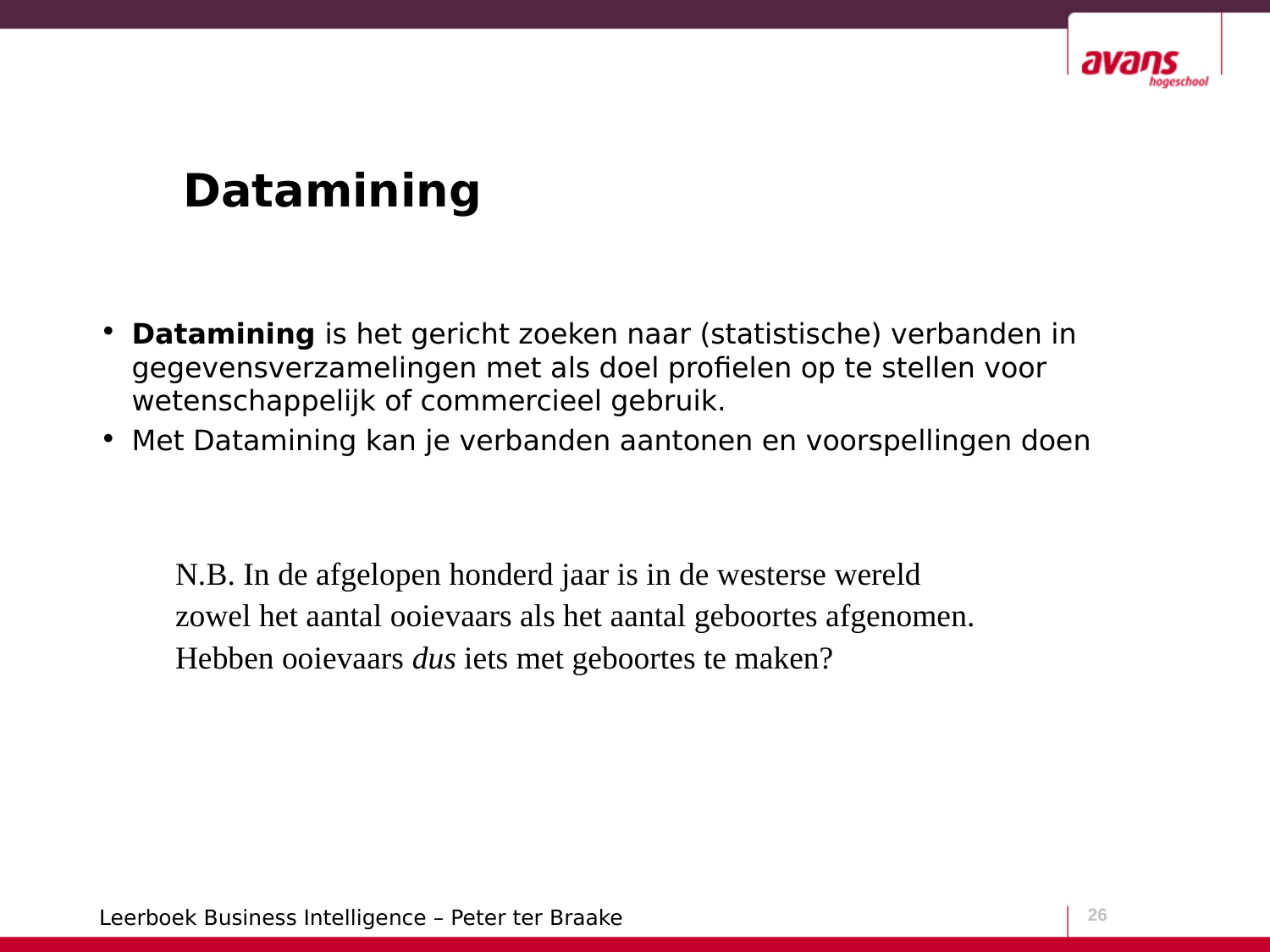

# Datamining
Datamining is het gericht zoeken naar (statistische) verbanden in gegevensverzamelingen met als doel profielen op te stellen voor wetenschappelijk of commercieel gebruik.
Met Datamining kan je verbanden aantonen en voorspellingen doen

N.B. In de afgelopen honderd jaar is in de westerse wereld zowel het aantal ooievaars als het aantal geboortes afgenomen. Hebben ooievaars dus iets met geboortes te maken?
26